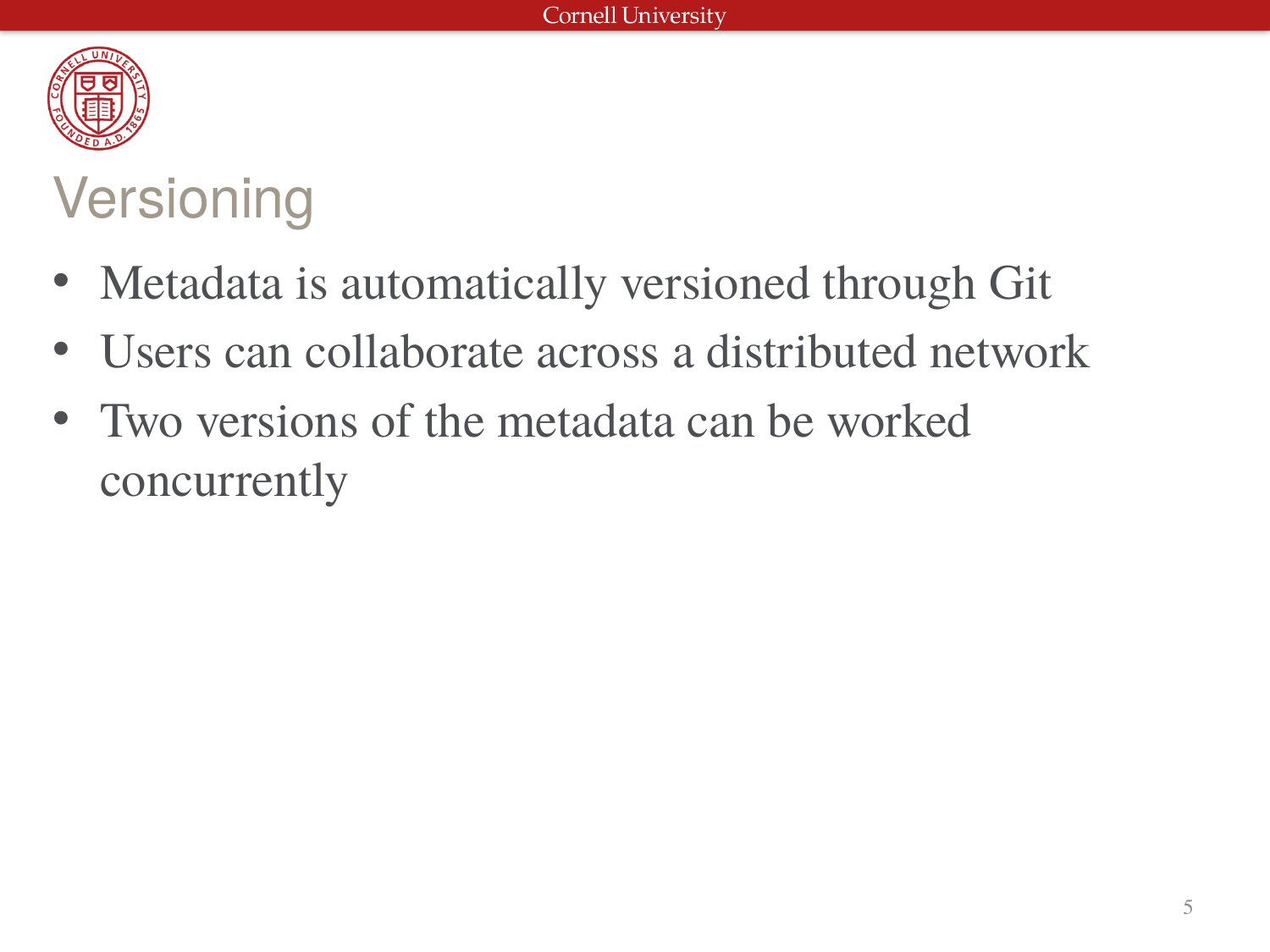

# Versioning
Metadata is automatically versioned through Git
Users can collaborate across a distributed network
Two versions of the metadata can be worked concurrently

5